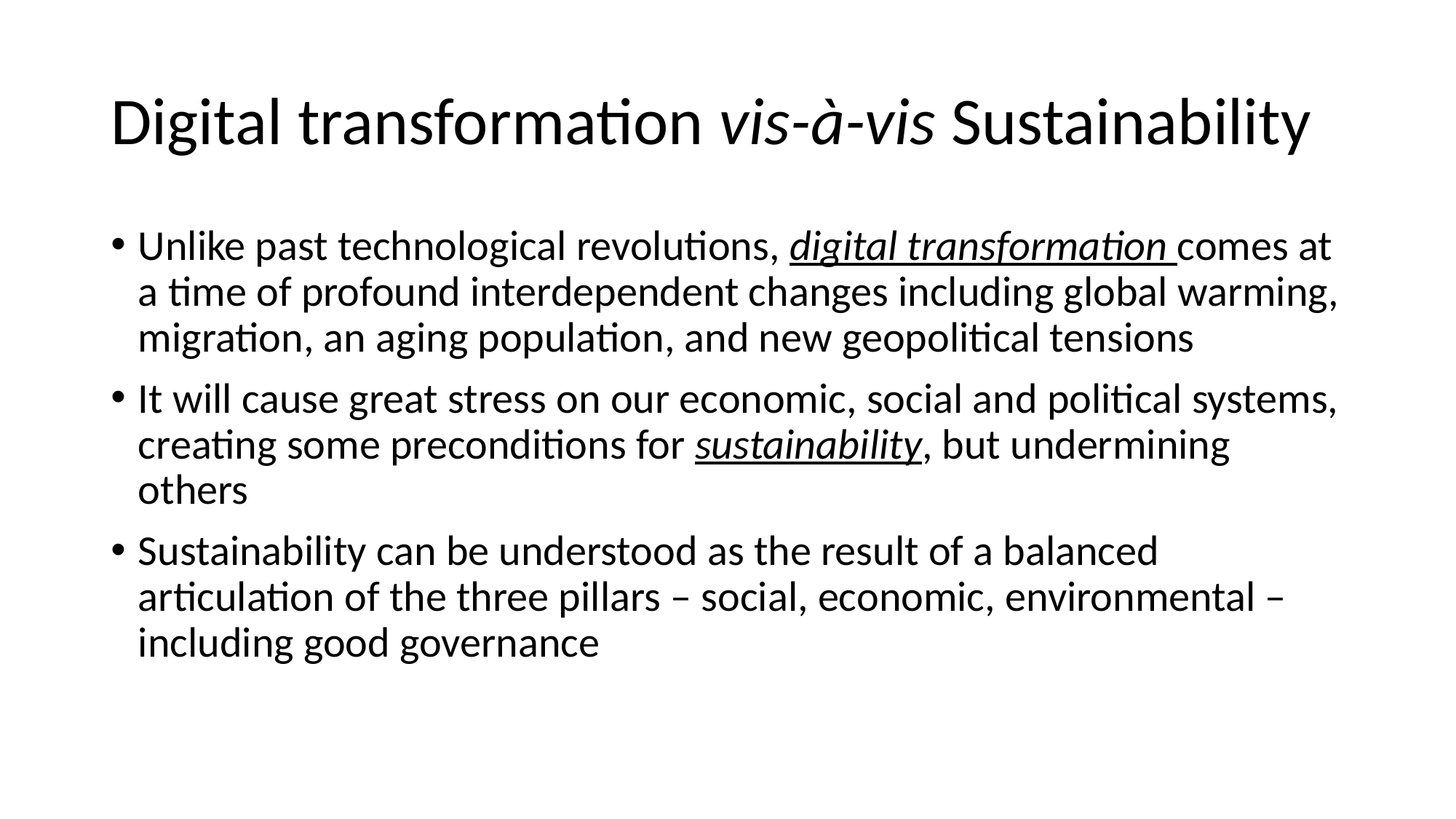

# Digital transformation vis-à-vis Sustainability
Unlike past technological revolutions, digital transformation comes at a time of profound interdependent changes including global warming, migration, an aging population, and new geopolitical tensions
It will cause great stress on our economic, social and political systems, creating some preconditions for sustainability, but undermining others
Sustainability can be understood as the result of a balanced articulation of the three pillars – social, economic, environmental – including good governance